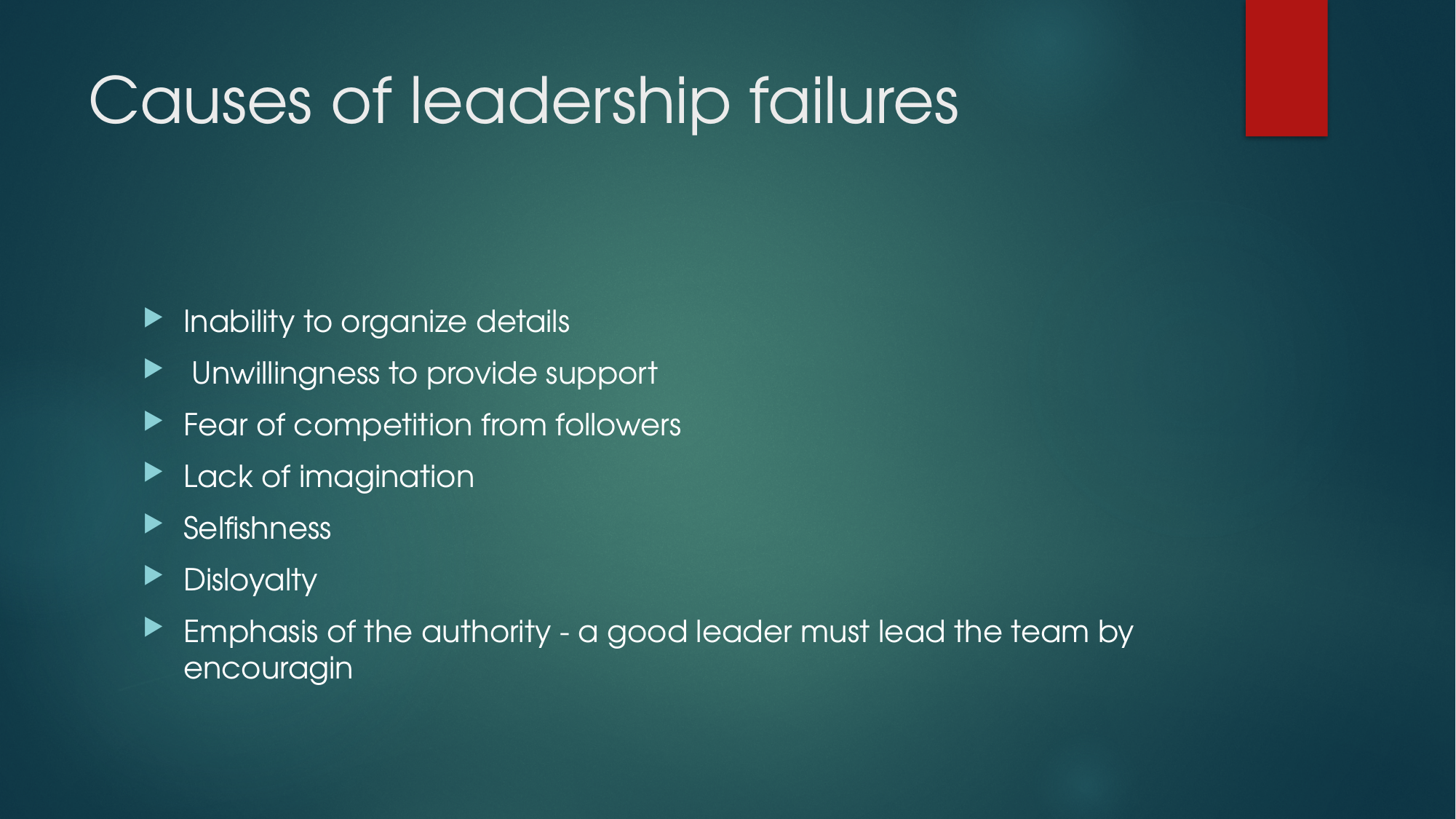

# Causes of leadership failures

Inability to organize details
 Unwillingness to provide support
Fear of competition from followers
Lack of imagination
Selfishness
Disloyalty
Emphasis of the authority - a good leader must lead the team by encouragin